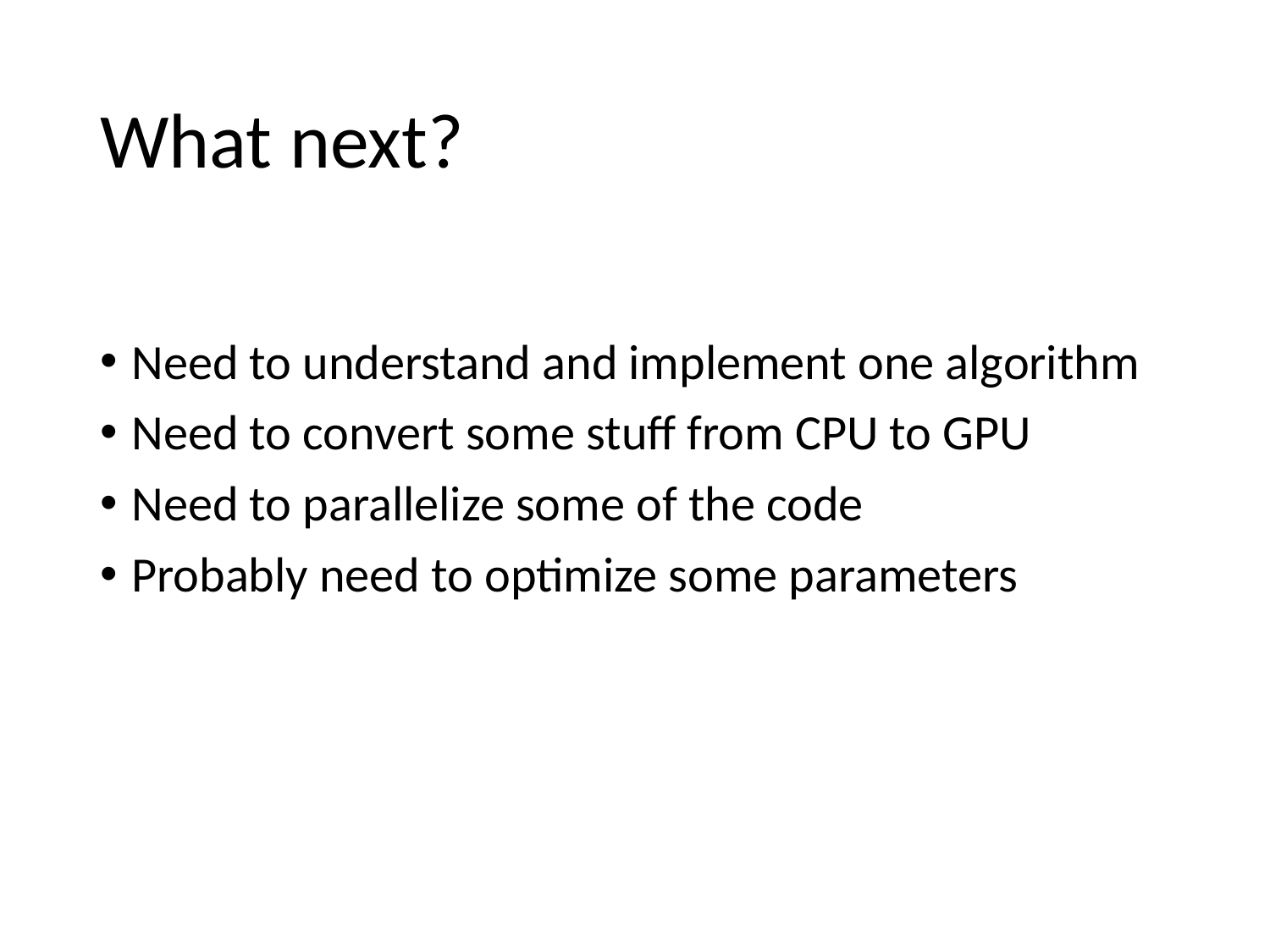

# What next?

Need to understand and implement one algorithm
Need to convert some stuff from CPU to GPU
Need to parallelize some of the code
Probably need to optimize some parameters